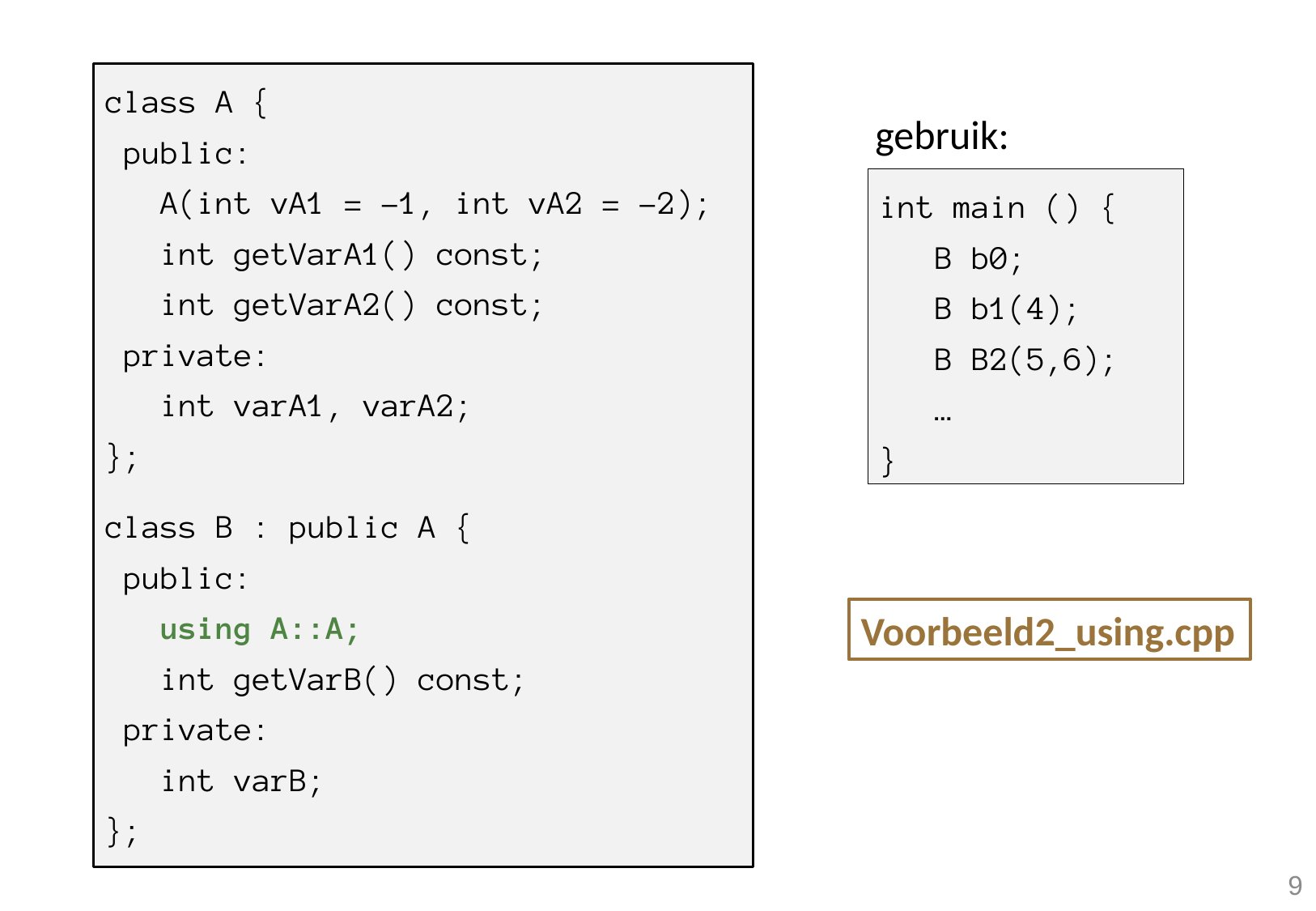

class A {
 public:
   A(int vA1 = -1, int vA2 = -2);
   int getVarA1() const;
   int getVarA2() const;
 private:
   int varA1, varA2;
};
class B : public A {
 public:
   using A::A;
   int getVarB() const;
 private:
   int varB;
};
gebruik:
int main () {
   B b0;
   B b1(4);
   B B2(5,6);
   …
}
Voorbeeld2_using.cpp
9